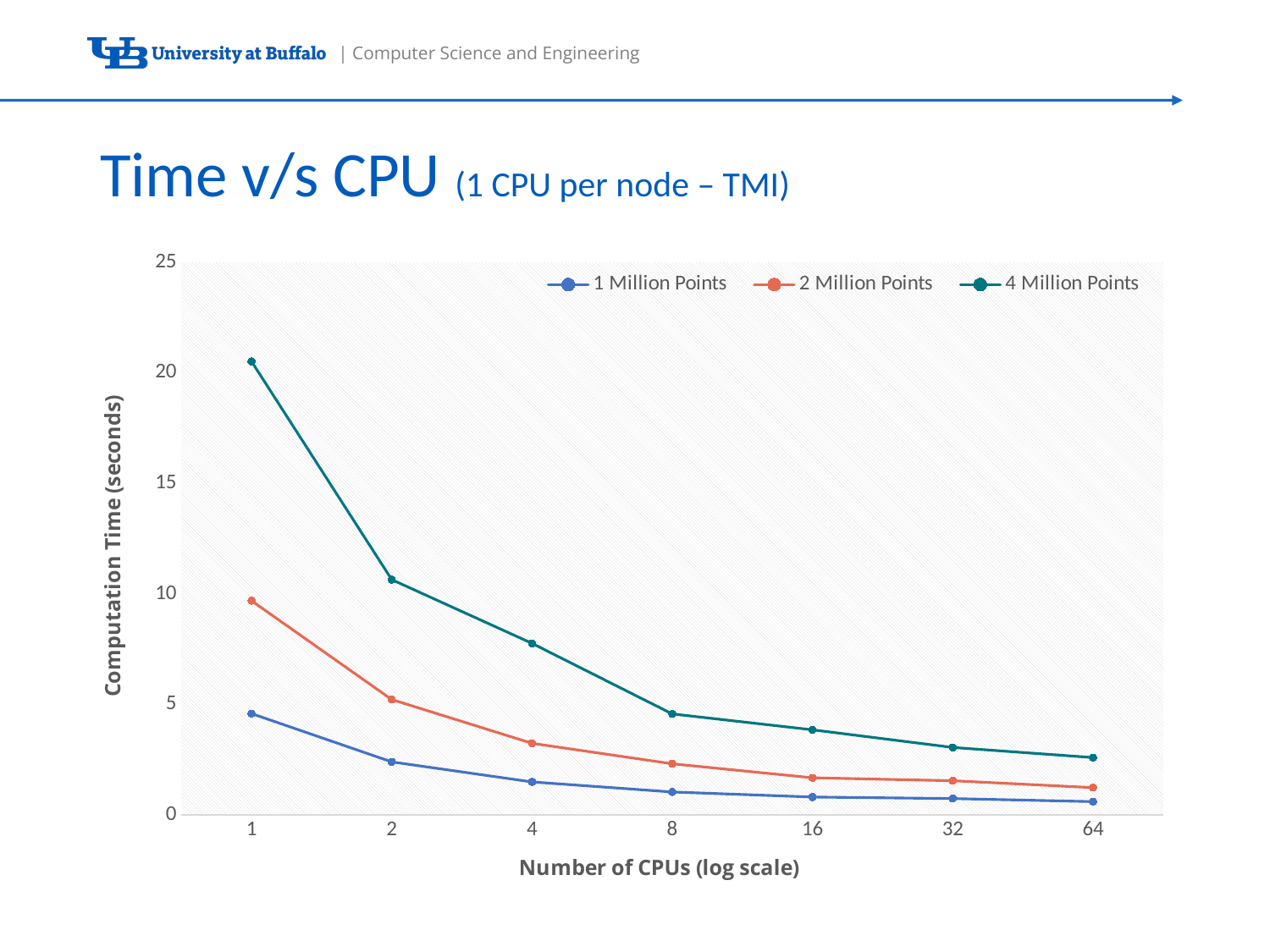

# Time v/s CPU (1 CPU per node – TMI)

### Chart

| Category | 1 Million Points | 2 Million Points | 4 Million Points |
|---|---|---|---|
| 1 | 4.59 | 9.69 | 20.513333 |
| 2 | 2.403333 | 5.223333 | 10.643333 |
| 4 | 1.496666 | 3.243333 | 7.763333 |
| 8 | 1.043333 | 2.316666 | 4.573333 |
| 16 | 0.813333 | 1.683333 | 3.853333 |
| 32 | 0.743333 | 1.55 | 3.055 |
| 64 | 0.606666 | 1.24 | 2.6 |